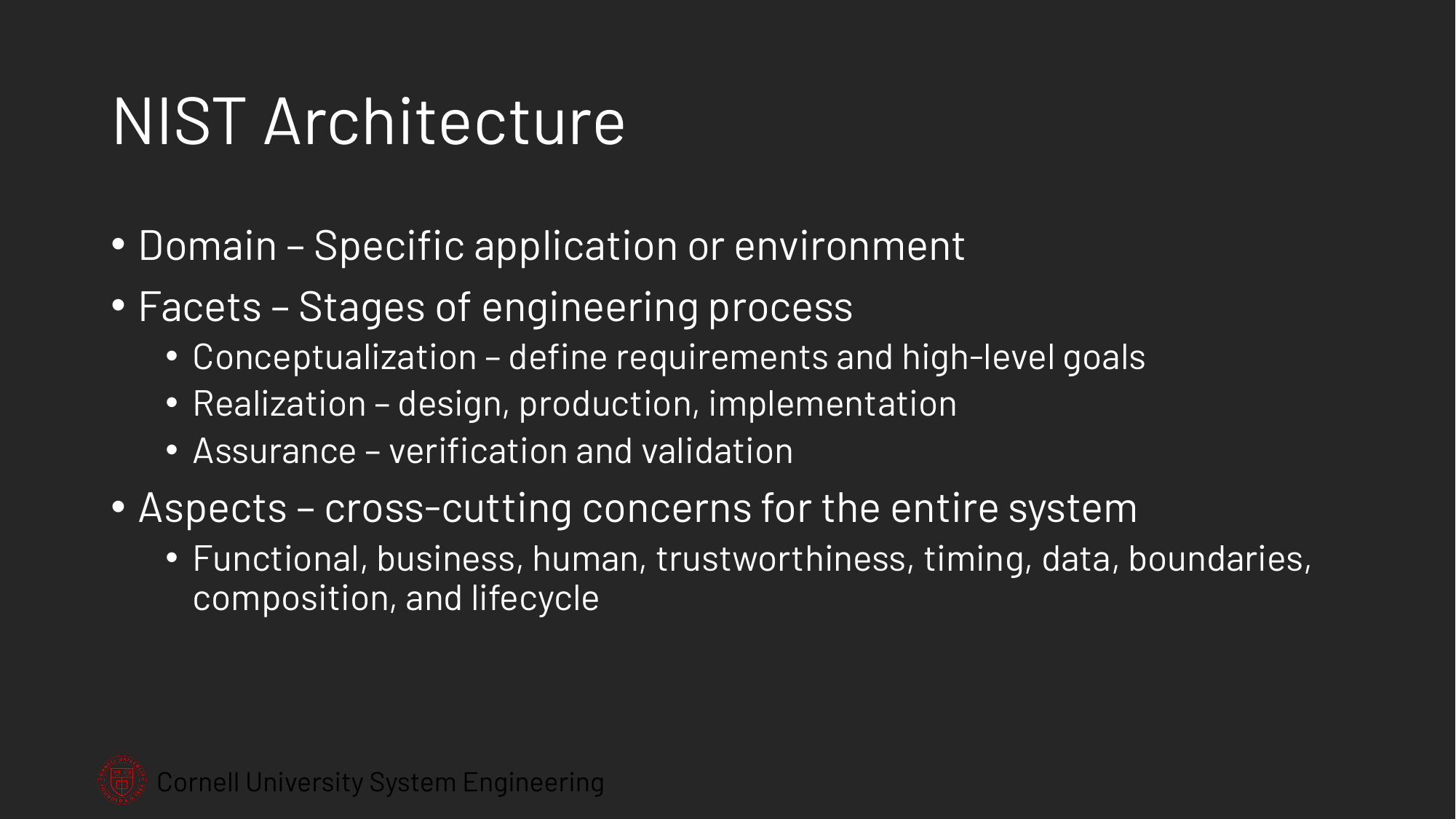

# NIST Architecture
Domain – Specific application or environment
Facets – Stages of engineering process
Conceptualization – define requirements and high-level goals
Realization – design, production, implementation
Assurance – verification and validation
Aspects – cross-cutting concerns for the entire system
Functional, business, human, trustworthiness, timing, data, boundaries, composition, and lifecycle